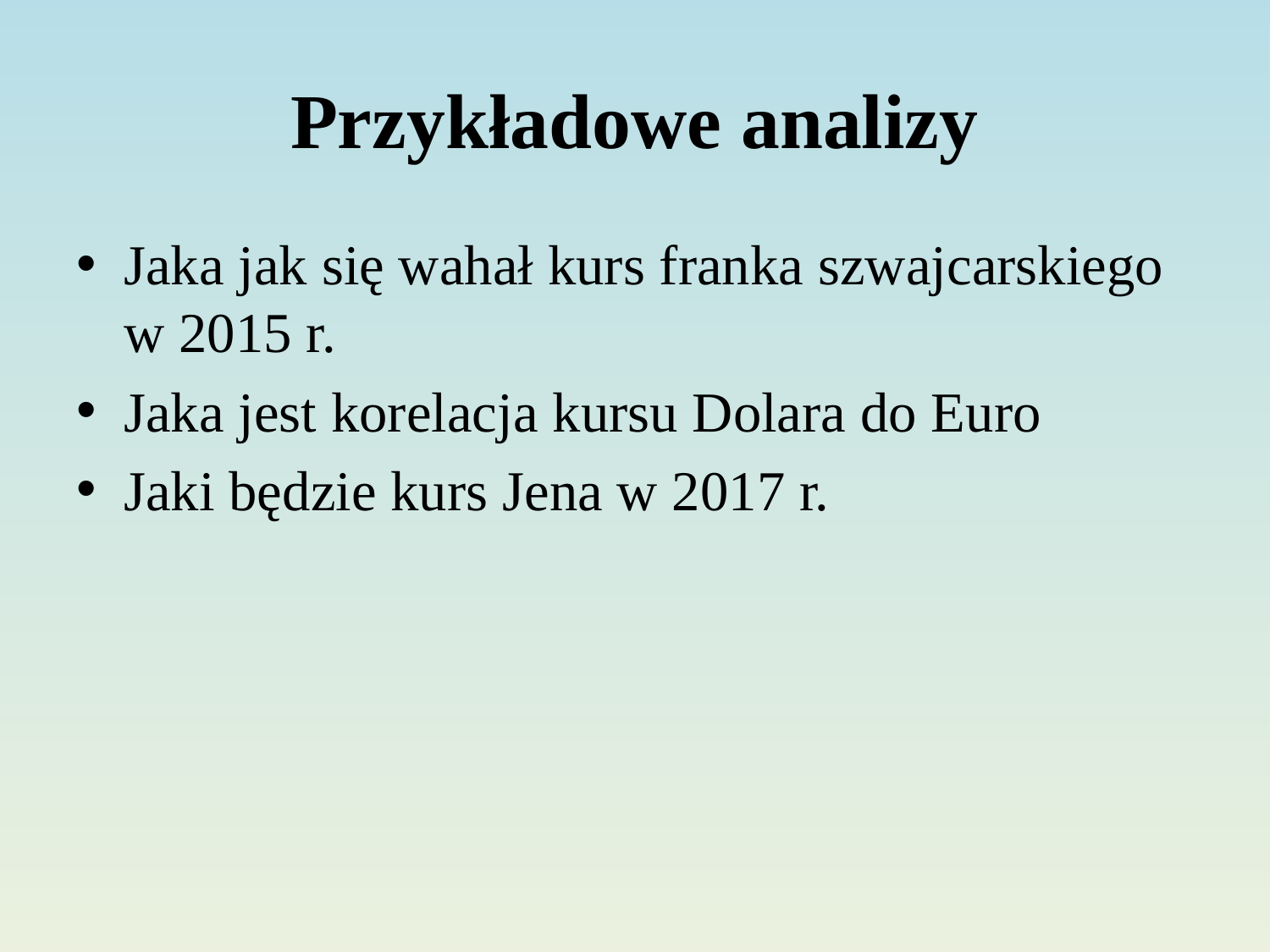

# Przykładowe analizy
Jaka jak się wahał kurs franka szwajcarskiego w 2015 r.
Jaka jest korelacja kursu Dolara do Euro
Jaki będzie kurs Jena w 2017 r.